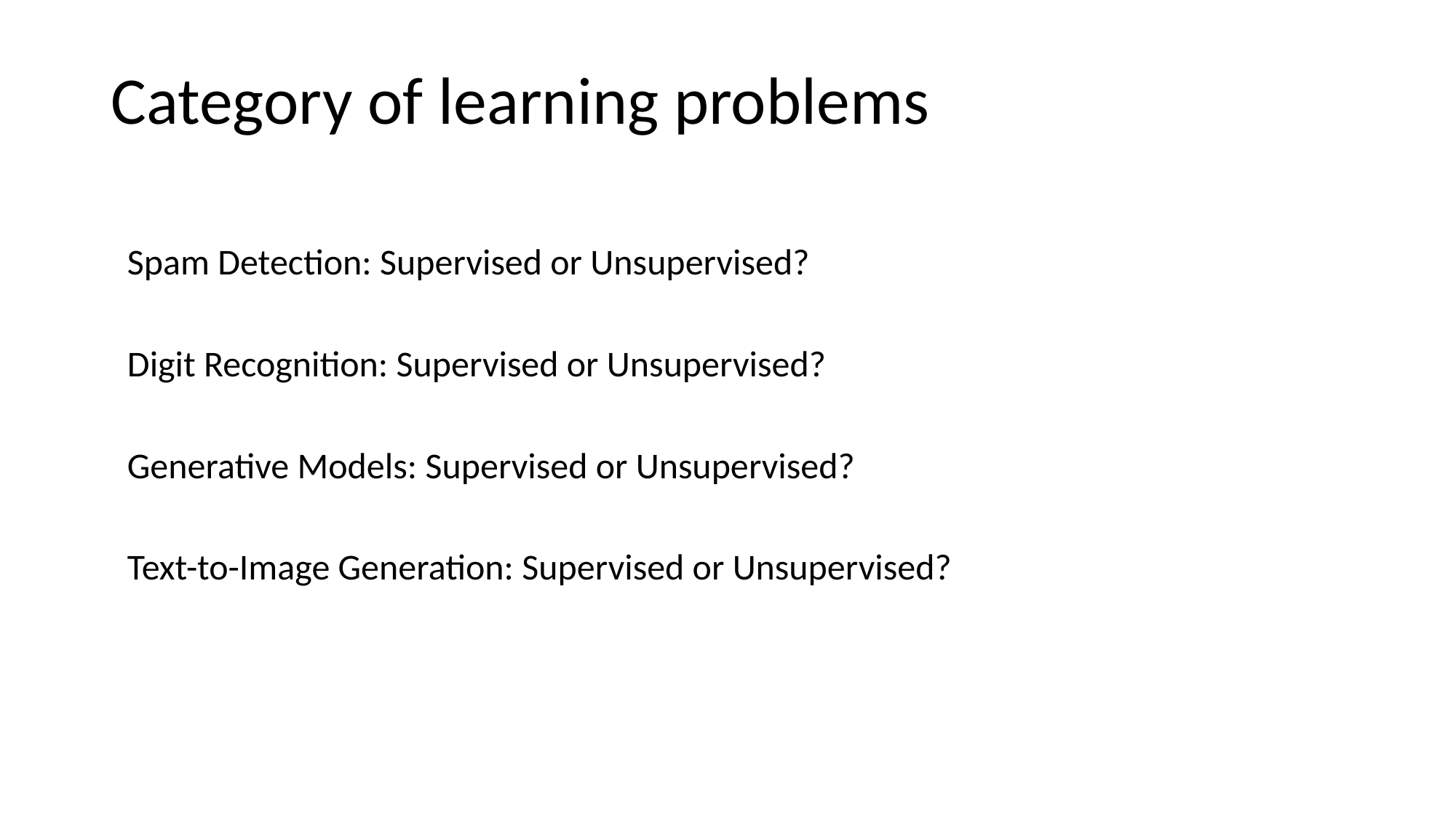

# Category of learning problems
Spam Detection: Supervised or Unsupervised?
Digit Recognition: Supervised or Unsupervised?
Generative Models: Supervised or Unsupervised?
Text-to-Image Generation: Supervised or Unsupervised?